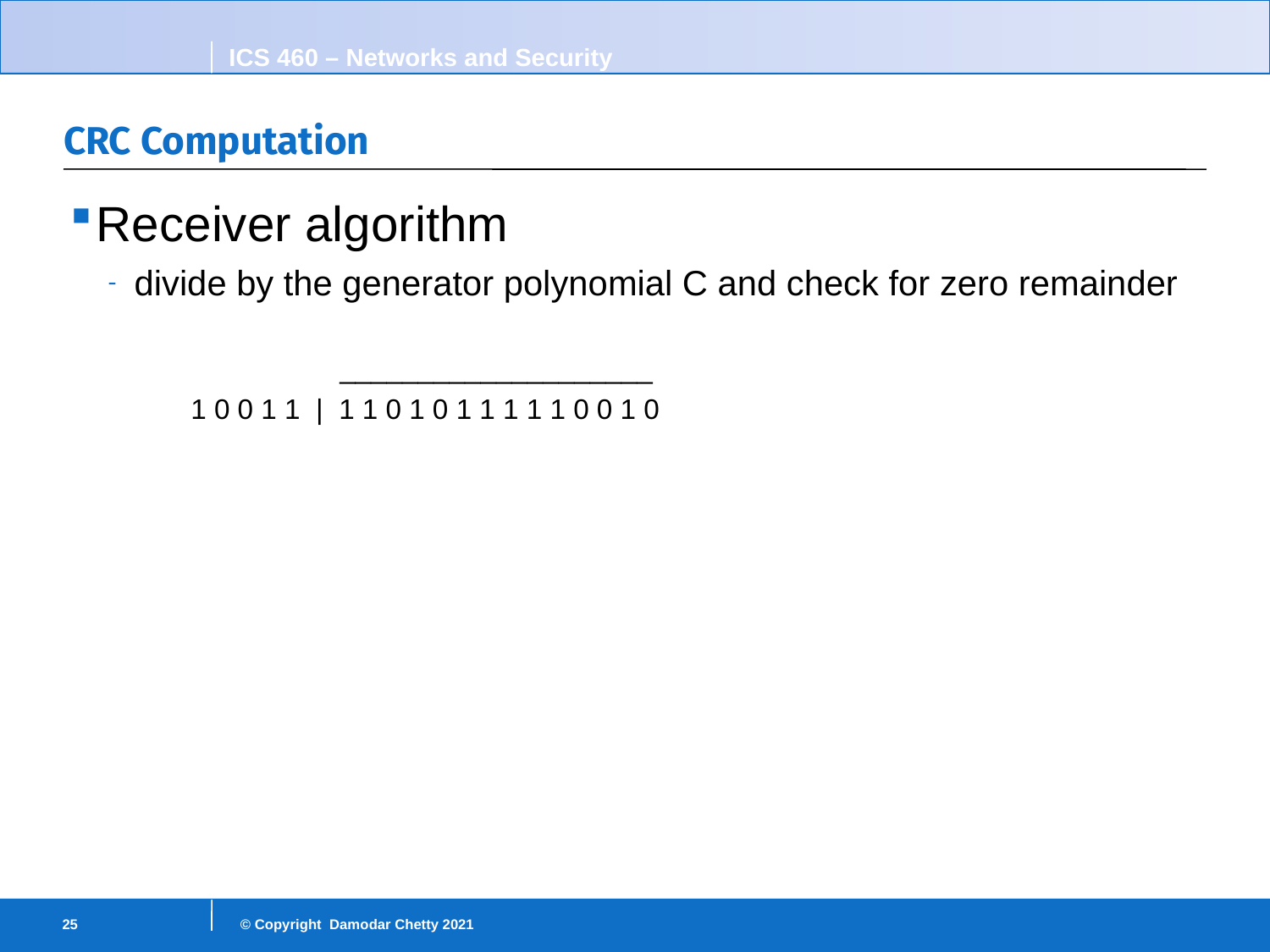

# CRC Computation
Receiver algorithm
divide by the generator polynomial C and check for zero remainder

                   ____________________
1 0 0 1 1  |  1 1 0 1 0 1 1 1 1 1 0 0 1 0

25